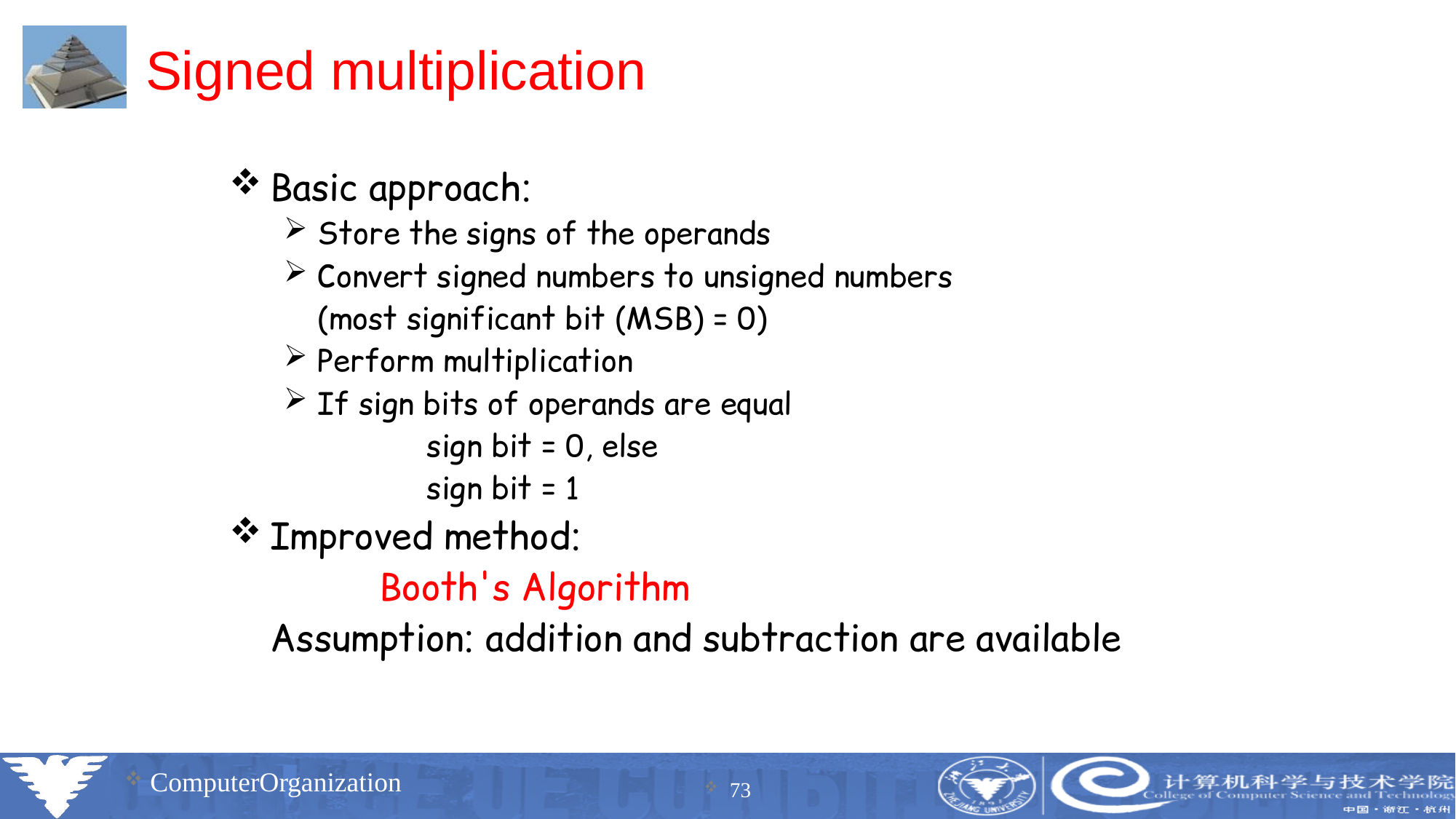

# Signed multiplication
Basic approach:
Store the signs of the operands
Convert signed numbers to unsigned numbers
	(most significant bit (MSB) = 0)
Perform multiplication
If sign bits of operands are equal
		sign bit = 0, else
		sign bit = 1
Improved method:
		Booth's Algorithm
	Assumption: addition and subtraction are available